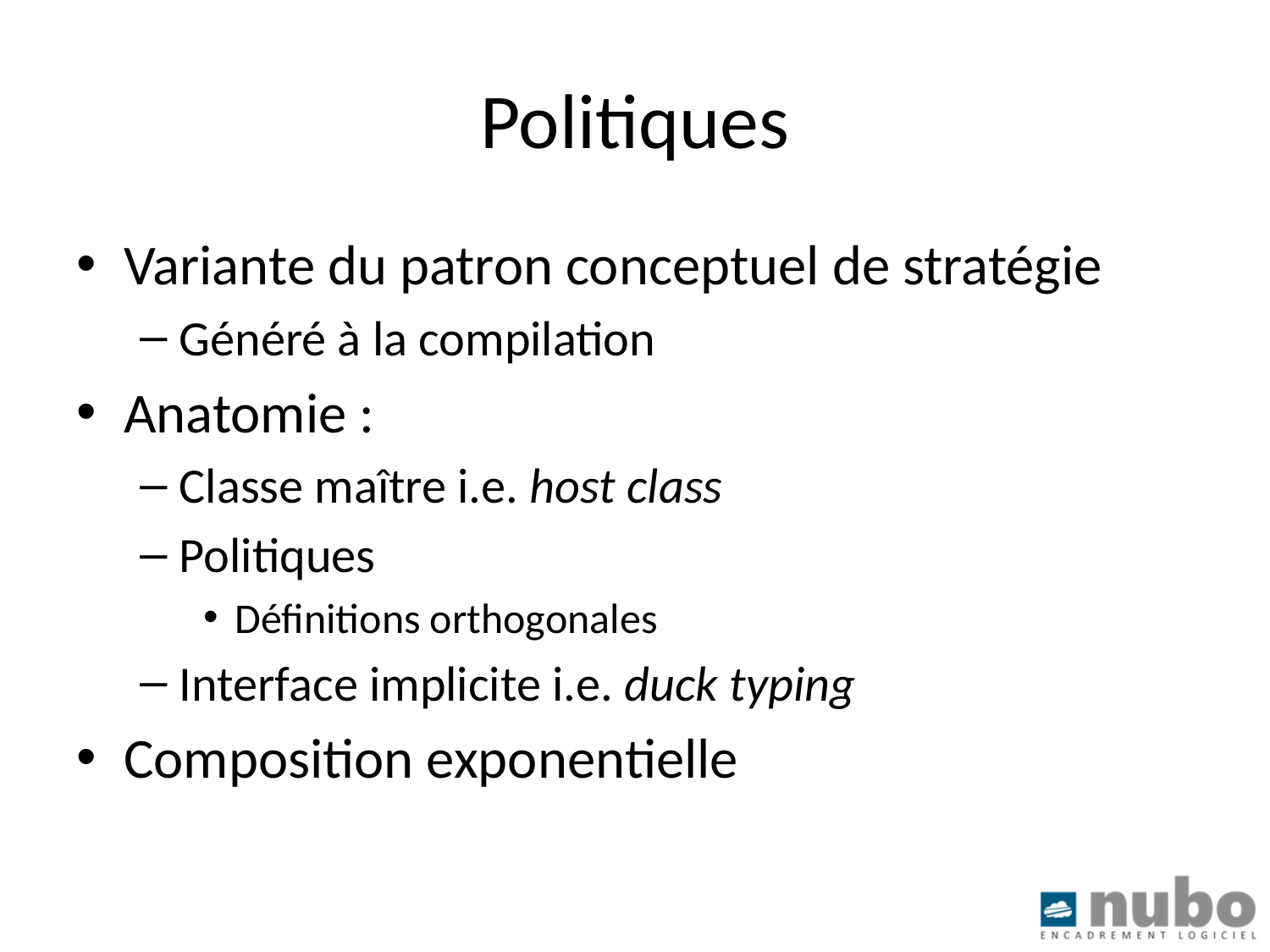

# Politiques
Variante du patron conceptuel de stratégie
Généré à la compilation
Anatomie :
Classe maître i.e. host class
Politiques
Définitions orthogonales
Interface implicite i.e. duck typing
Composition exponentielle